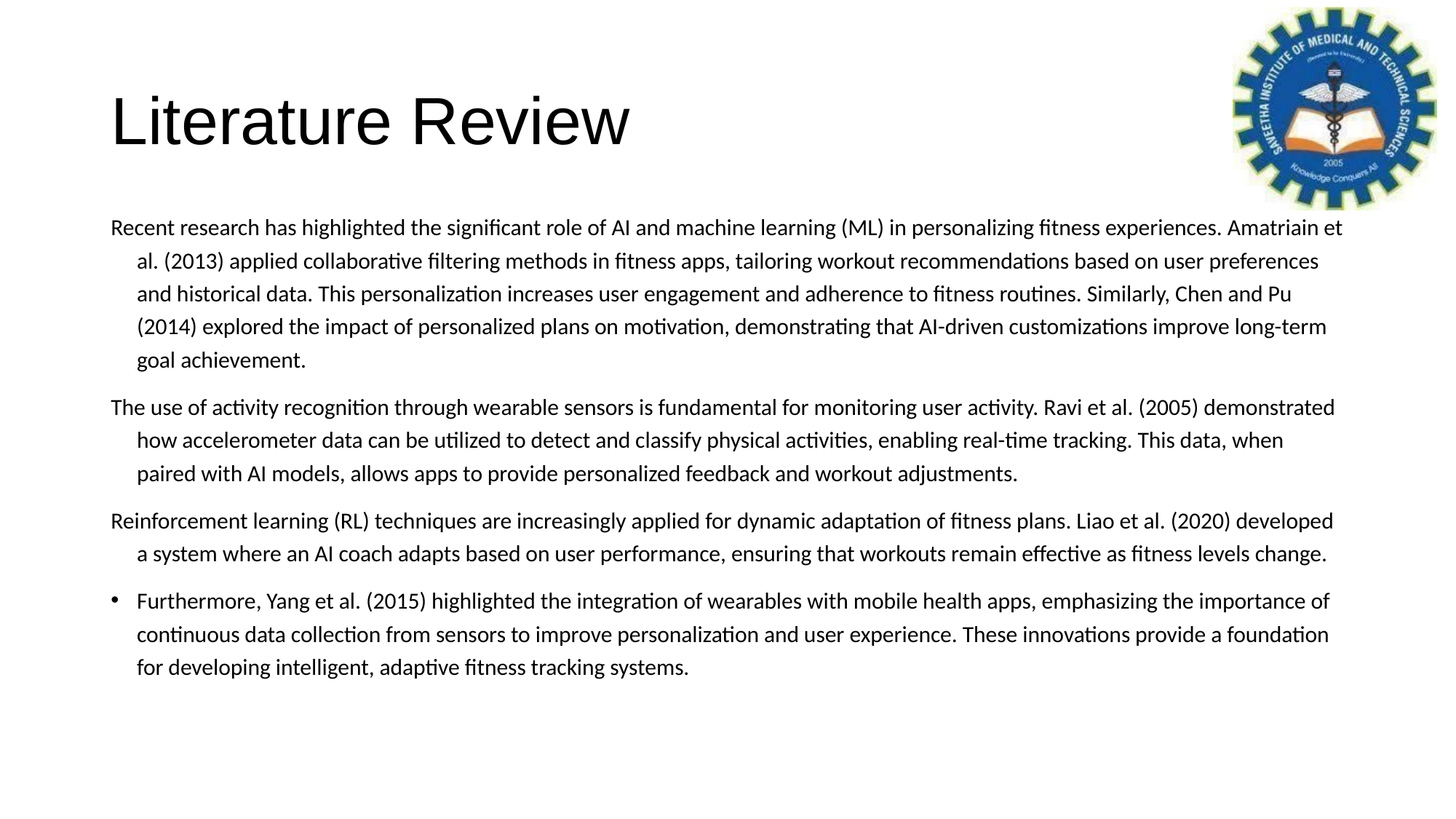

# Literature Review
Recent research has highlighted the significant role of AI and machine learning (ML) in personalizing fitness experiences. Amatriain et al. (2013) applied collaborative filtering methods in fitness apps, tailoring workout recommendations based on user preferences and historical data. This personalization increases user engagement and adherence to fitness routines. Similarly, Chen and Pu (2014) explored the impact of personalized plans on motivation, demonstrating that AI-driven customizations improve long-term goal achievement.
The use of activity recognition through wearable sensors is fundamental for monitoring user activity. Ravi et al. (2005) demonstrated how accelerometer data can be utilized to detect and classify physical activities, enabling real-time tracking. This data, when paired with AI models, allows apps to provide personalized feedback and workout adjustments.
Reinforcement learning (RL) techniques are increasingly applied for dynamic adaptation of fitness plans. Liao et al. (2020) developed a system where an AI coach adapts based on user performance, ensuring that workouts remain effective as fitness levels change.
Furthermore, Yang et al. (2015) highlighted the integration of wearables with mobile health apps, emphasizing the importance of continuous data collection from sensors to improve personalization and user experience. These innovations provide a foundation for developing intelligent, adaptive fitness tracking systems.